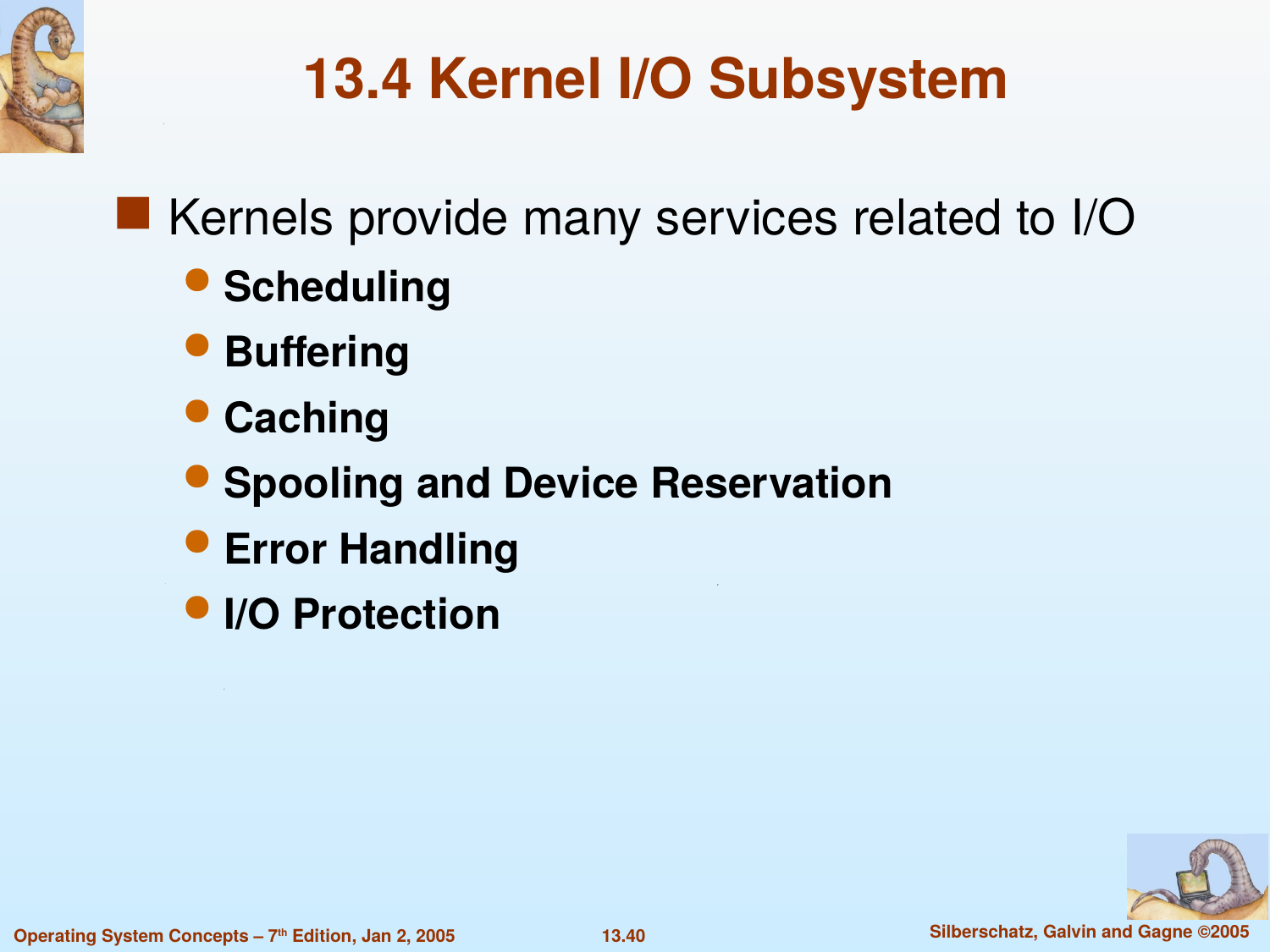

13.4 Kernel I/O Subsystem
Kernels provide many services related to I/O
Scheduling
Buffering
Caching
Spooling and Device Reservation
Error Handling
I/O Protection